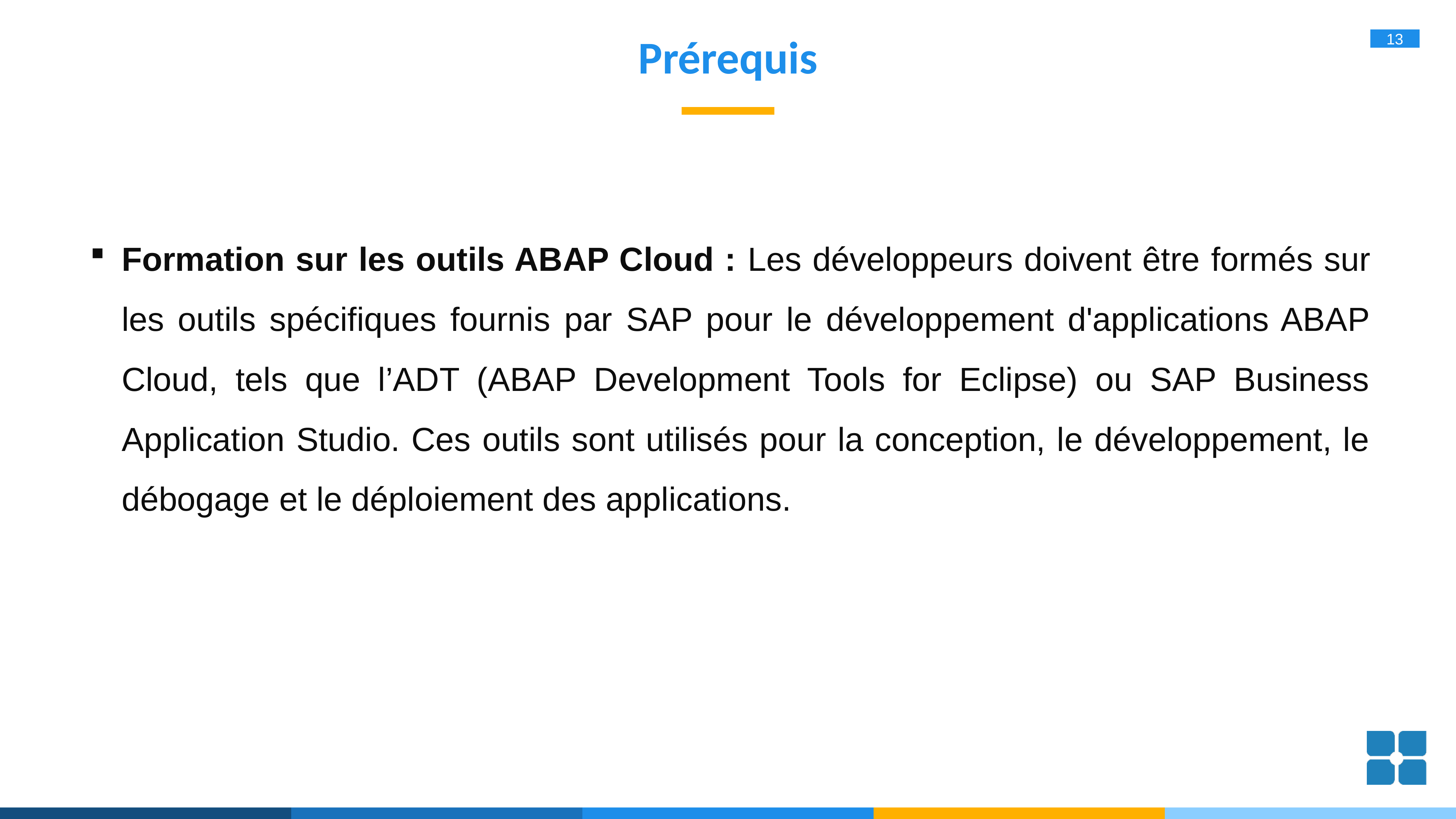

# Prérequis
Formation sur les outils ABAP Cloud : Les développeurs doivent être formés sur les outils spécifiques fournis par SAP pour le développement d'applications ABAP Cloud, tels que l’ADT (ABAP Development Tools for Eclipse) ou SAP Business Application Studio. Ces outils sont utilisés pour la conception, le développement, le débogage et le déploiement des applications.